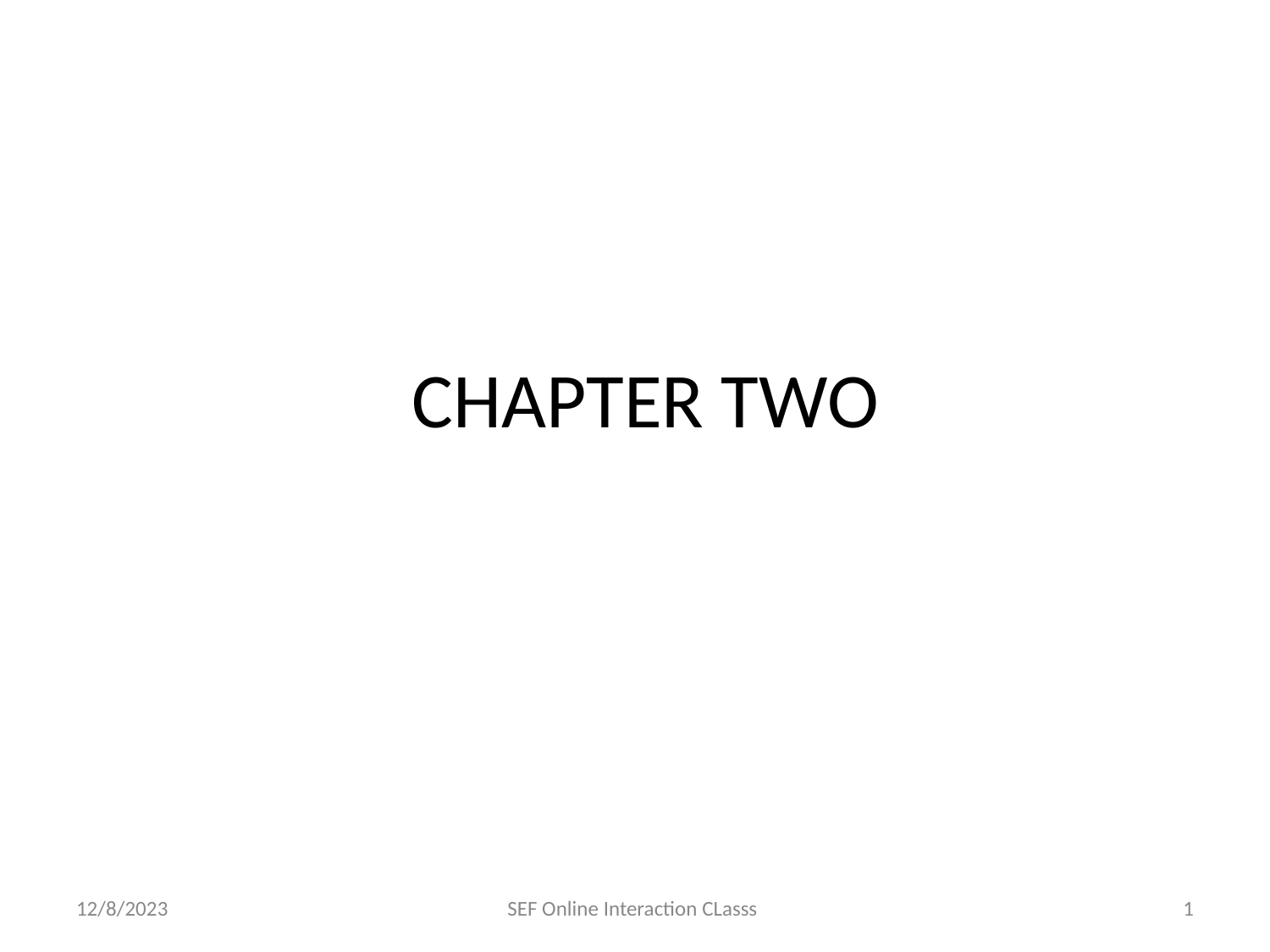

# CHAPTER TWO
12/8/2023
SEF Online Interaction CLasss
1